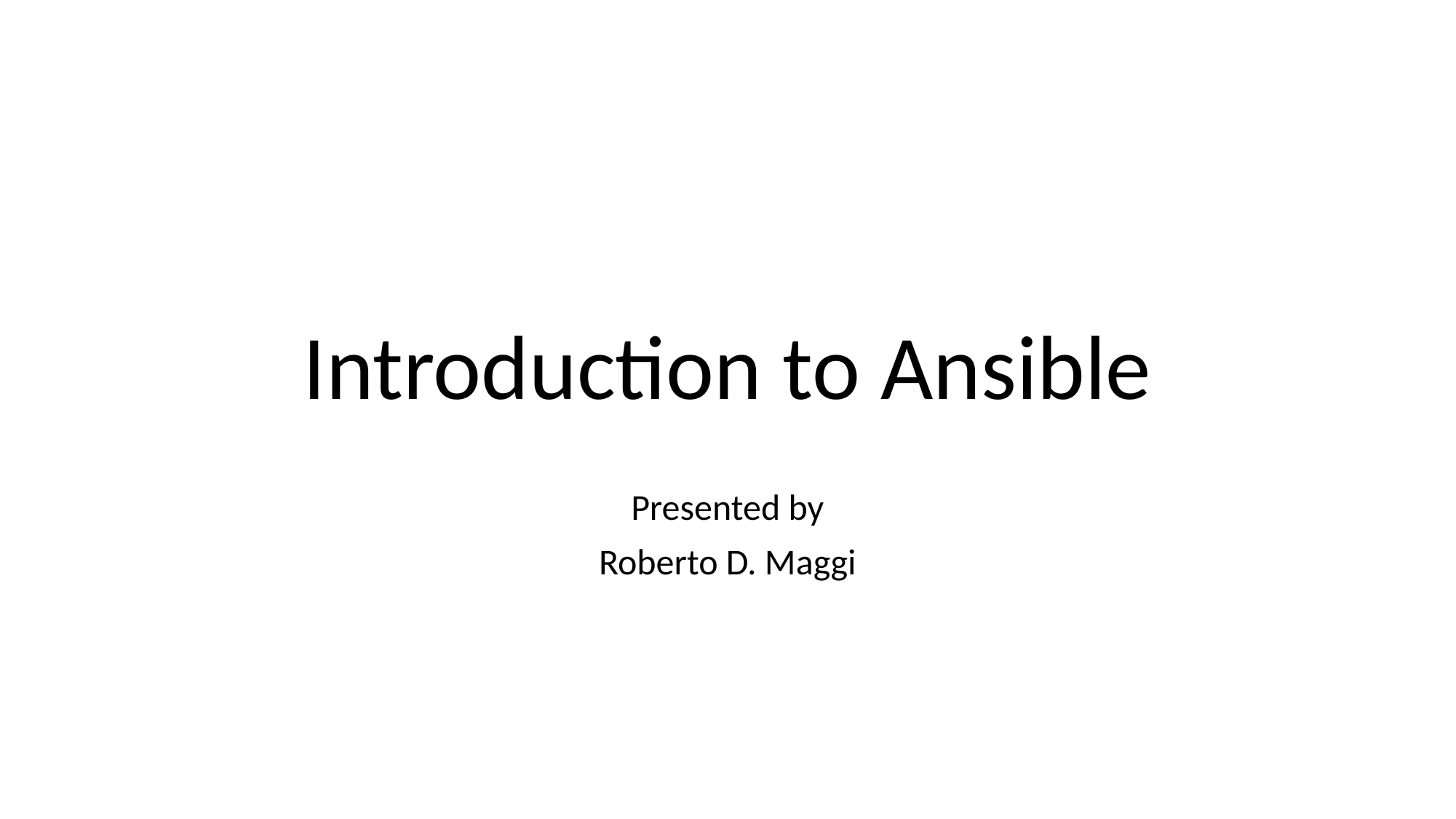

# Introduction to Ansible

Presented by
Roberto D. Maggi